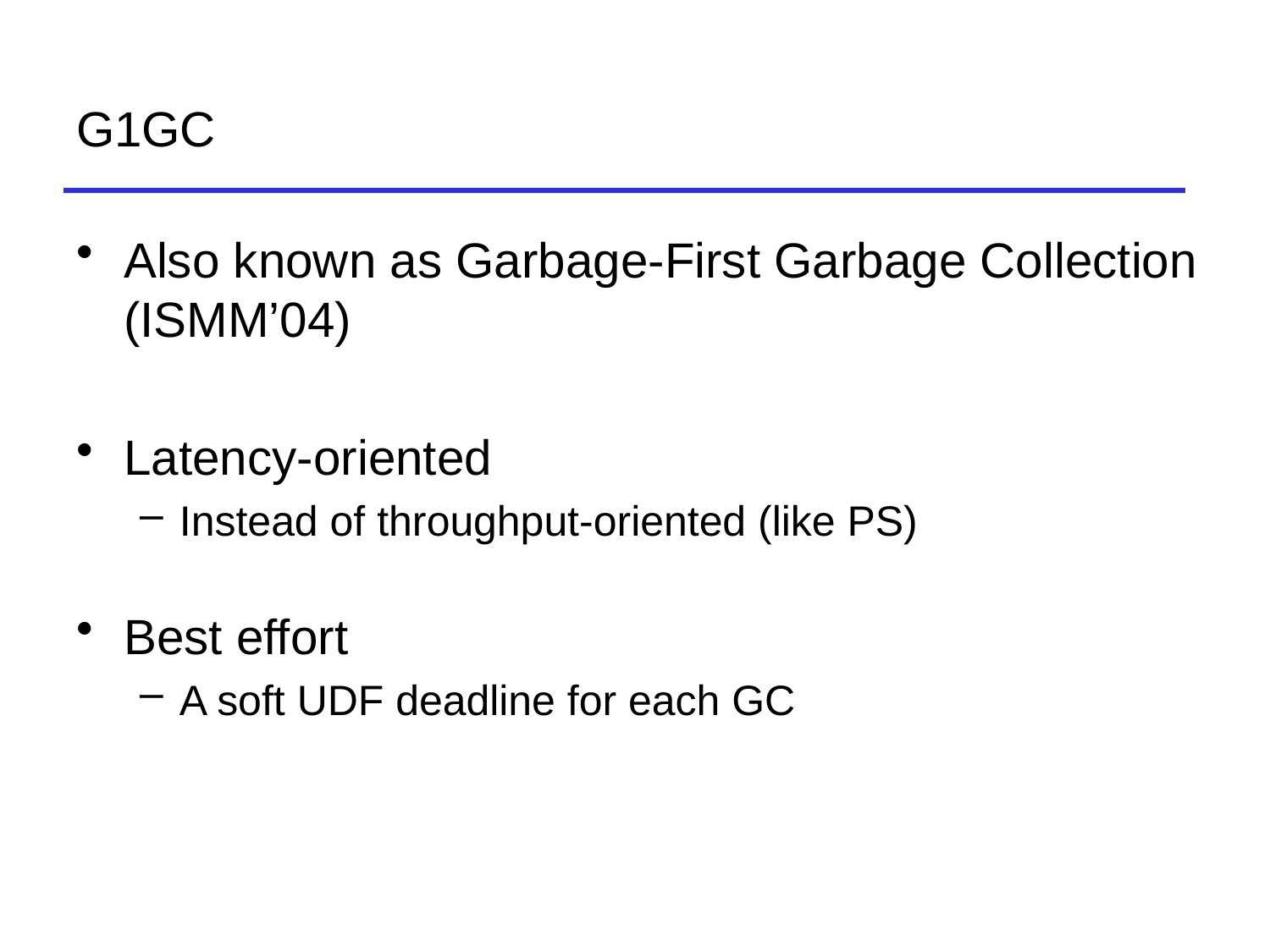

# G1GC
Also known as Garbage-First Garbage Collection (ISMM’04)

Latency-oriented
Instead of throughput-oriented (like PS)
Best effort
A soft UDF deadline for each GC